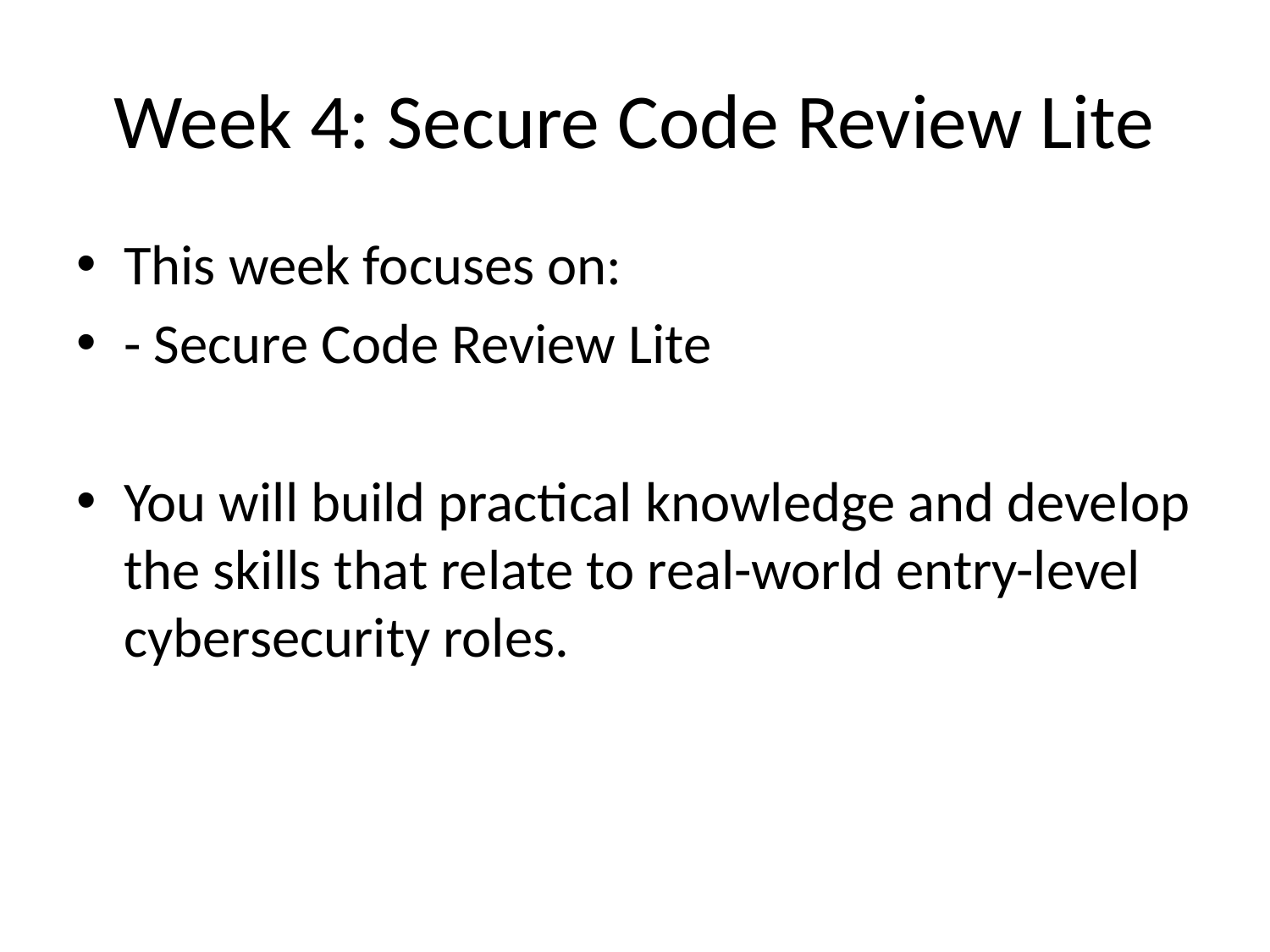

# Week 4: Secure Code Review Lite
This week focuses on:
- Secure Code Review Lite

You will build practical knowledge and develop the skills that relate to real-world entry-level cybersecurity roles.